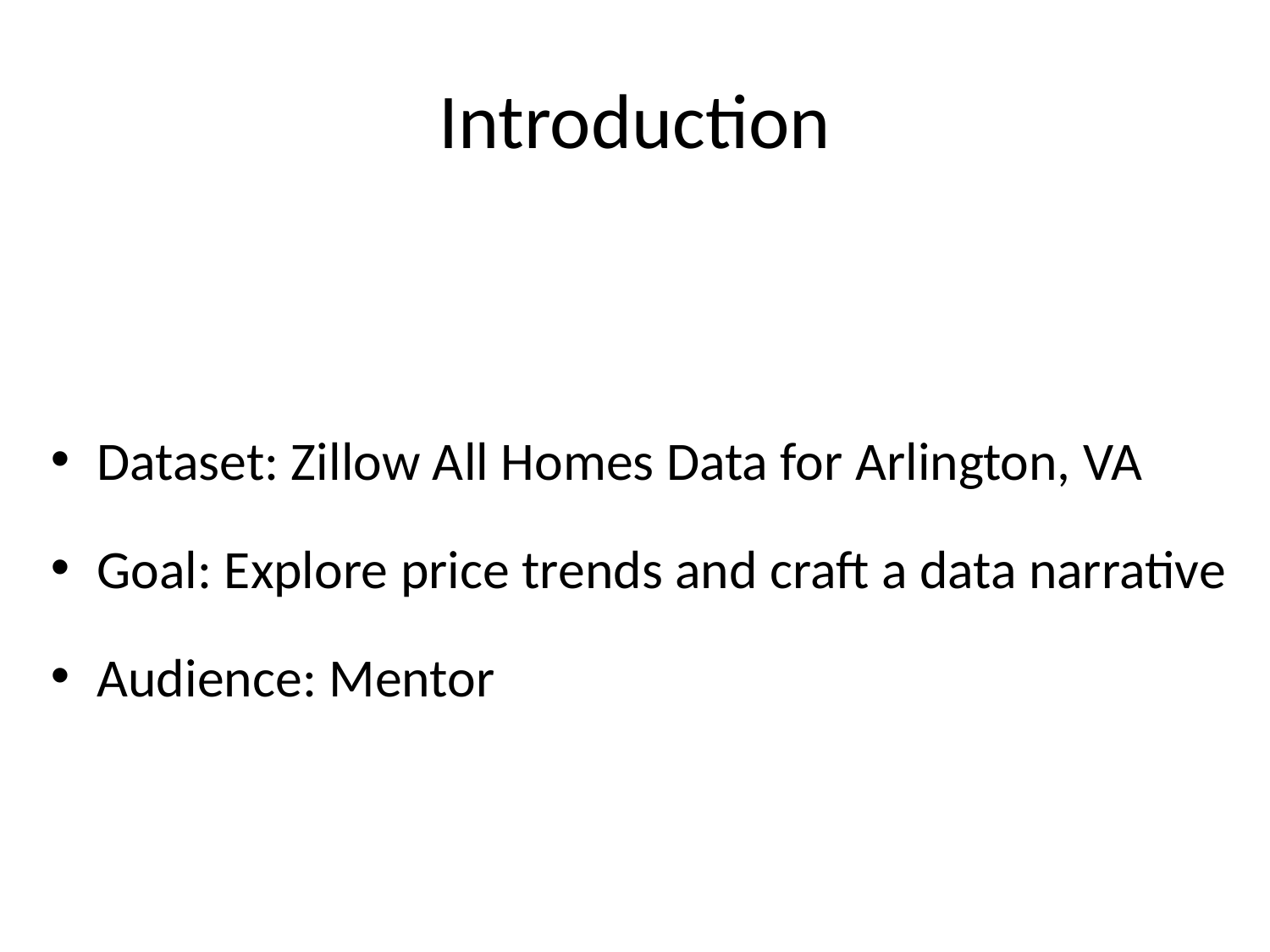

# Introduction
Dataset: Zillow All Homes Data for Arlington, VA
Goal: Explore price trends and craft a data narrative
Audience: Mentor